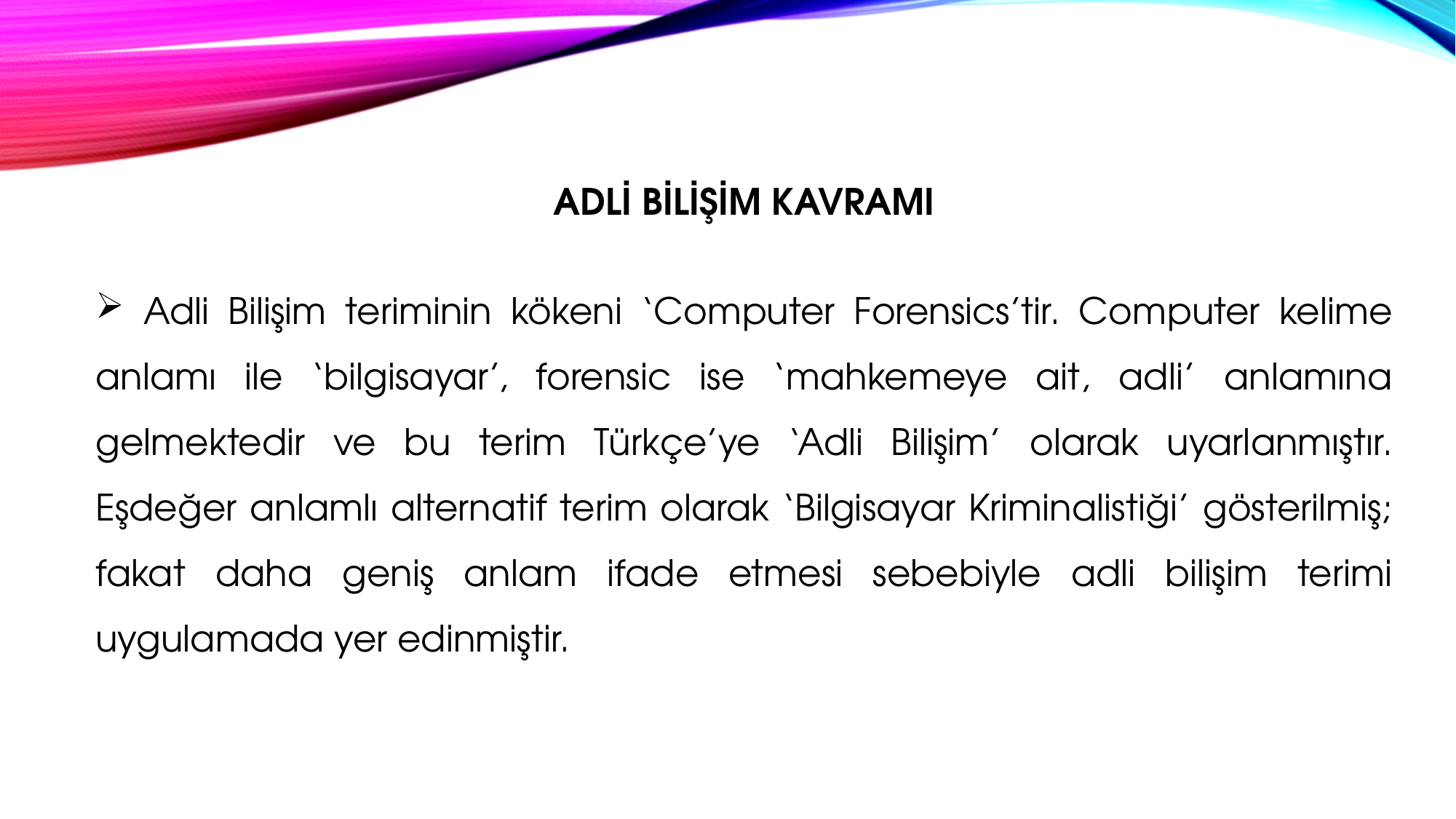

ADLİ BİLİŞİM KAVRAMI

 Adli Bilişim teriminin kökeni ‘Computer Forensics’tir. Computer kelime anlamı ile ‘bilgisayar’, forensic ise ‘mahkemeye ait, adli’ anlamına gelmektedir ve bu terim Türkçe’ye ‘Adli Bilişim’ olarak uyarlanmıştır. Eşdeğer anlamlı alternatif terim olarak ‘Bilgisayar Kriminalistiği’ gösterilmiş; fakat daha geniş anlam ifade etmesi sebebiyle adli bilişim terimi uygulamada yer edinmiştir.